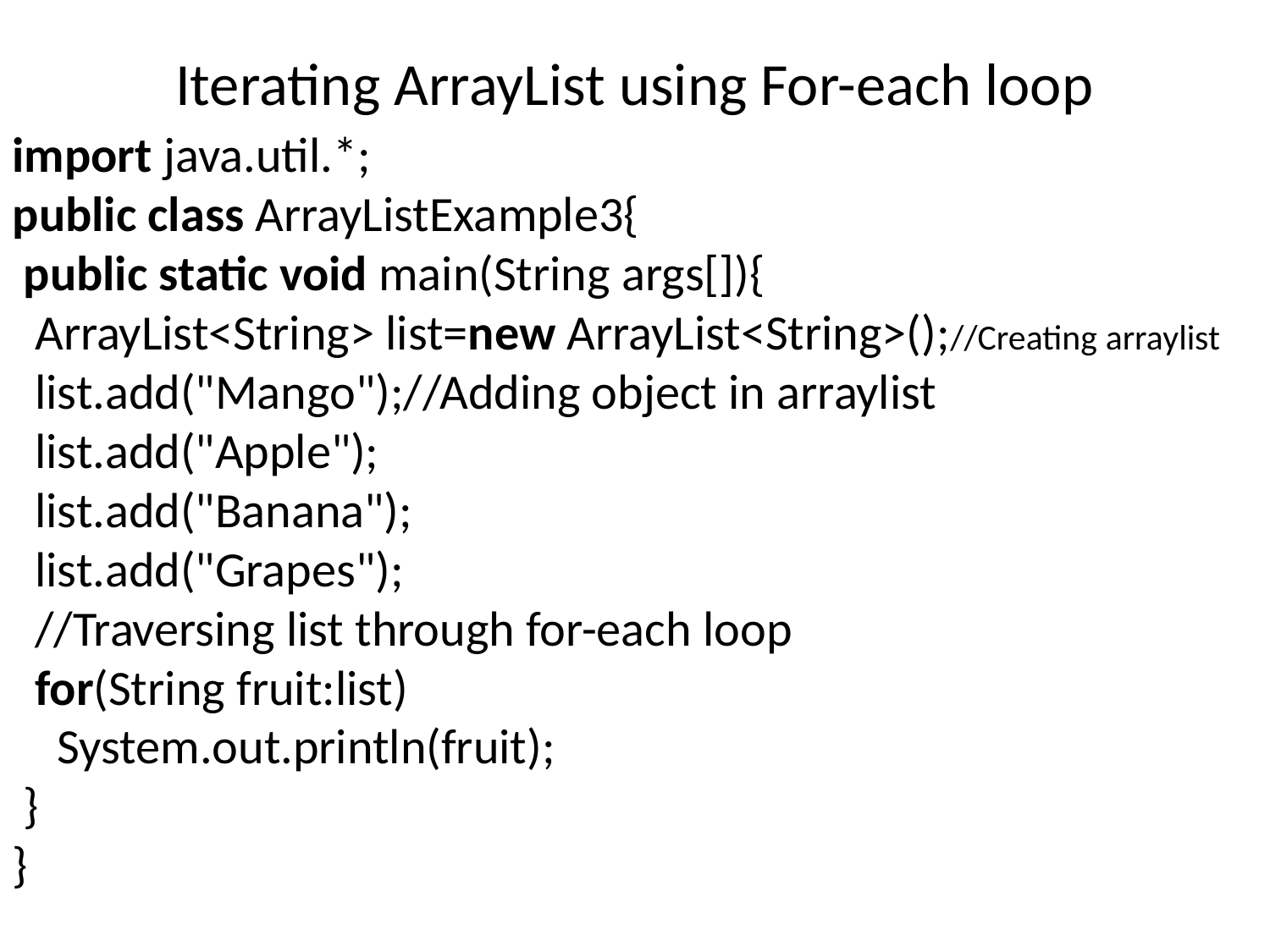

# Iterating ArrayList using For-each loop
import java.util.*;
public class ArrayListExample3{
 public static void main(String args[]){
  ArrayList<String> list=new ArrayList<String>();//Creating arraylist
  list.add("Mango");//Adding object in arraylist
  list.add("Apple");
  list.add("Banana");
  list.add("Grapes");
  //Traversing list through for-each loop
  for(String fruit:list)
    System.out.println(fruit);
 }
}